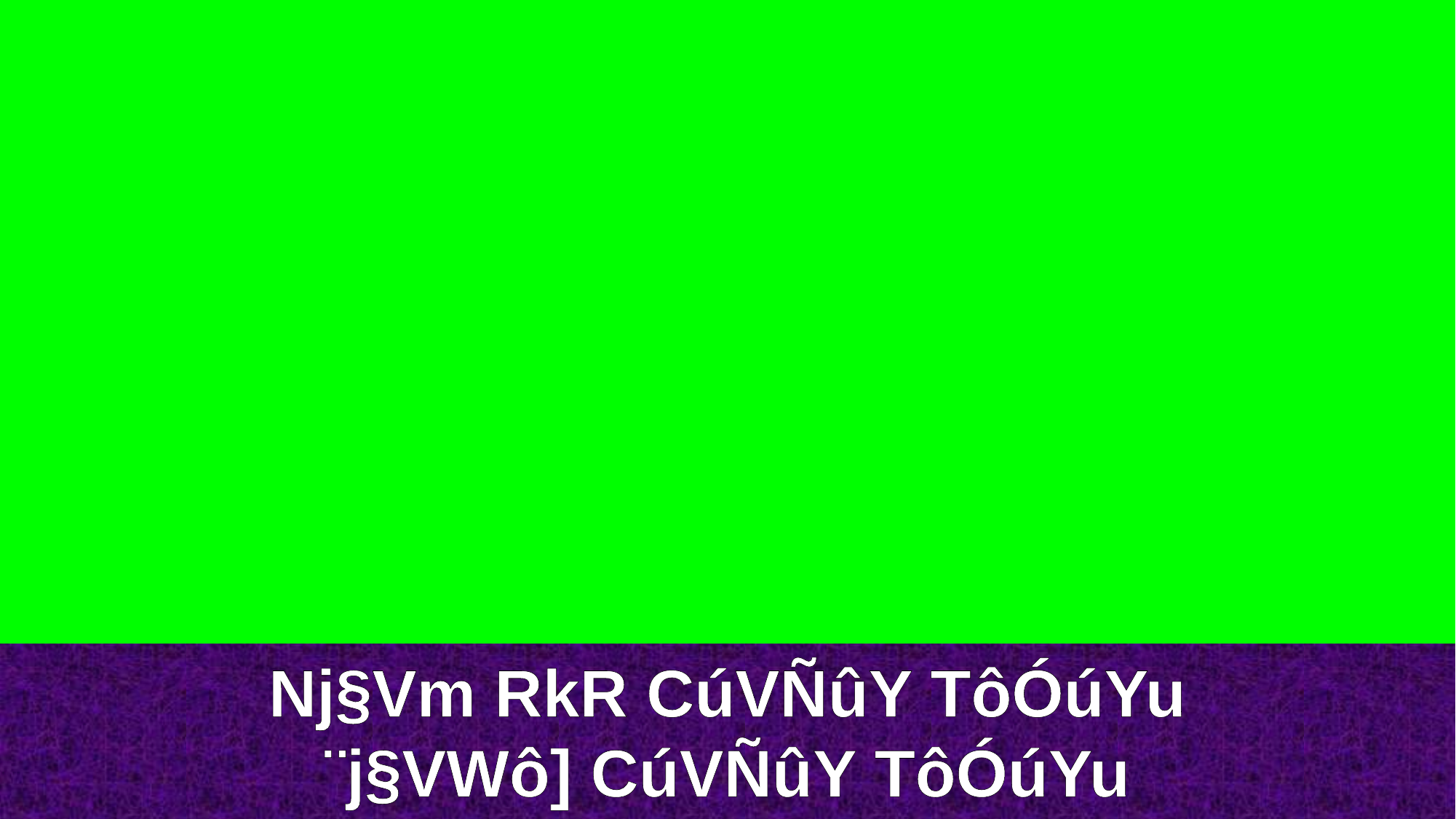

Nj§Vm RkR CúVÑûY TôÓúYu
¨j§VWô] CúVÑûY TôÓúYu